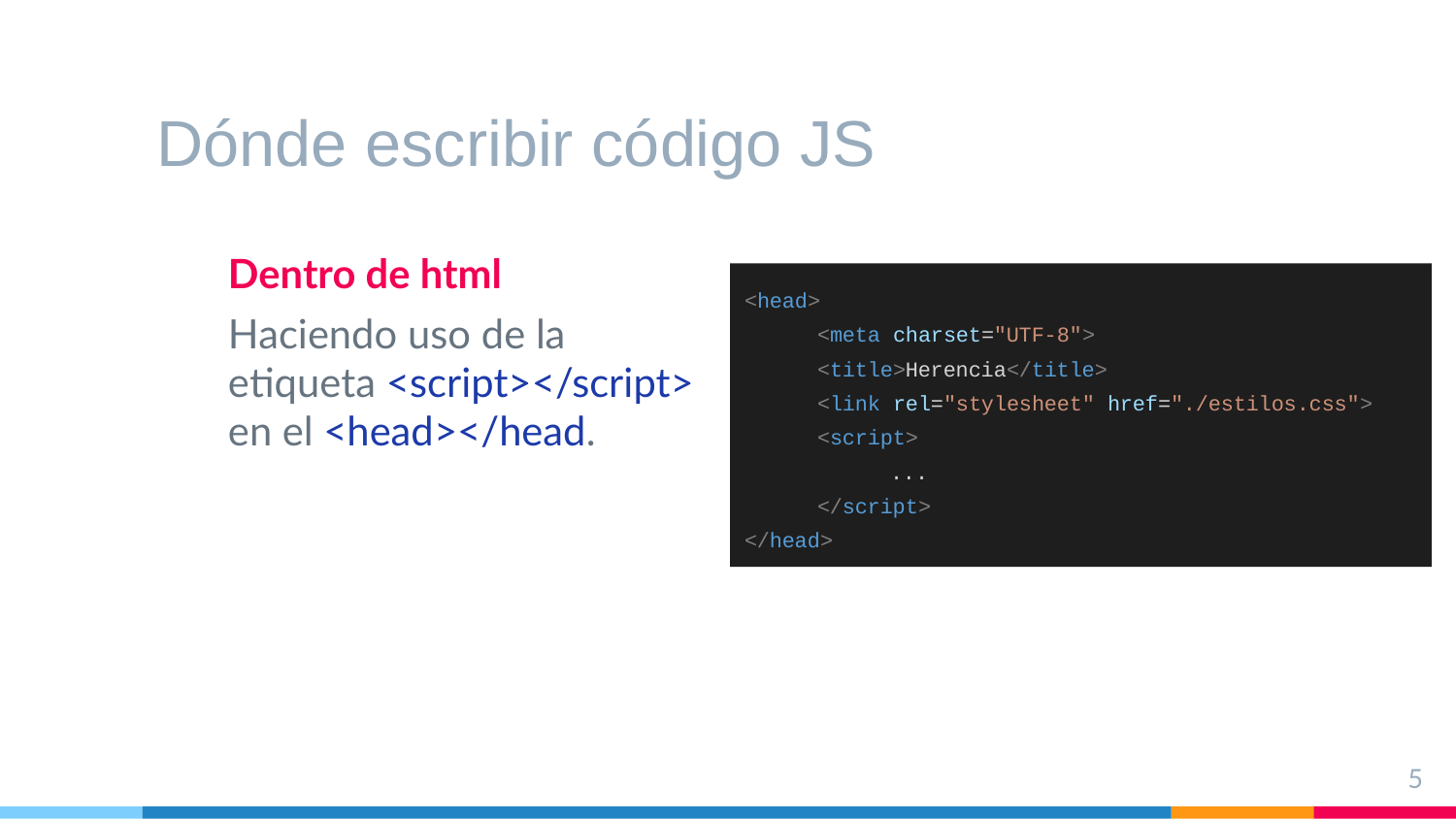

# Dónde escribir código JS
Dentro de html
Haciendo uso de la etiqueta <script></script> en el <head></head.
<head>
<meta charset="UTF-8">
<title>Herencia</title>
<link rel="stylesheet" href="./estilos.css">
<script>
...
</script>
</head>
5